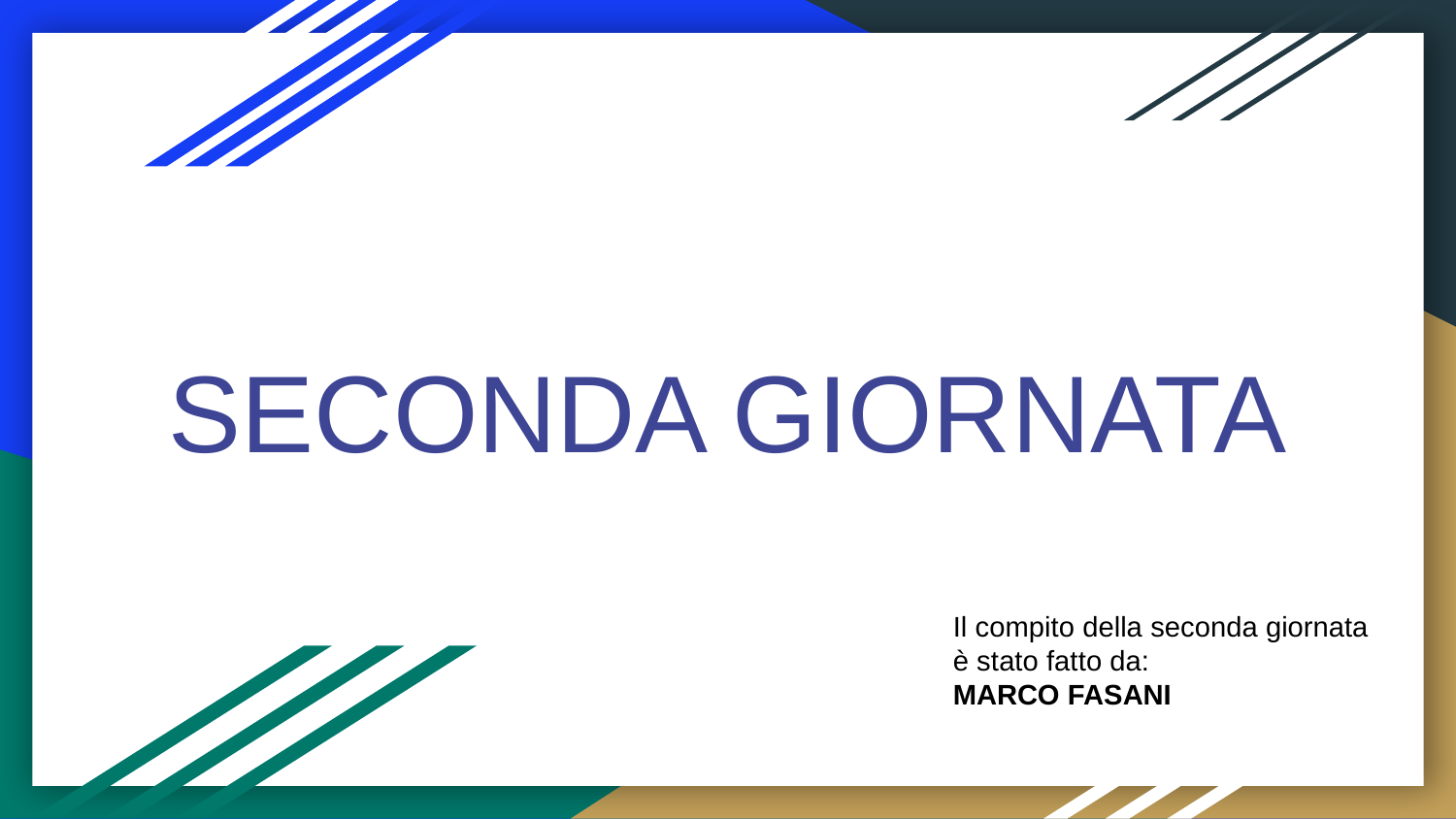

SECONDA GIORNATA
Il compito della seconda giornata
è stato fatto da:
MARCO FASANI